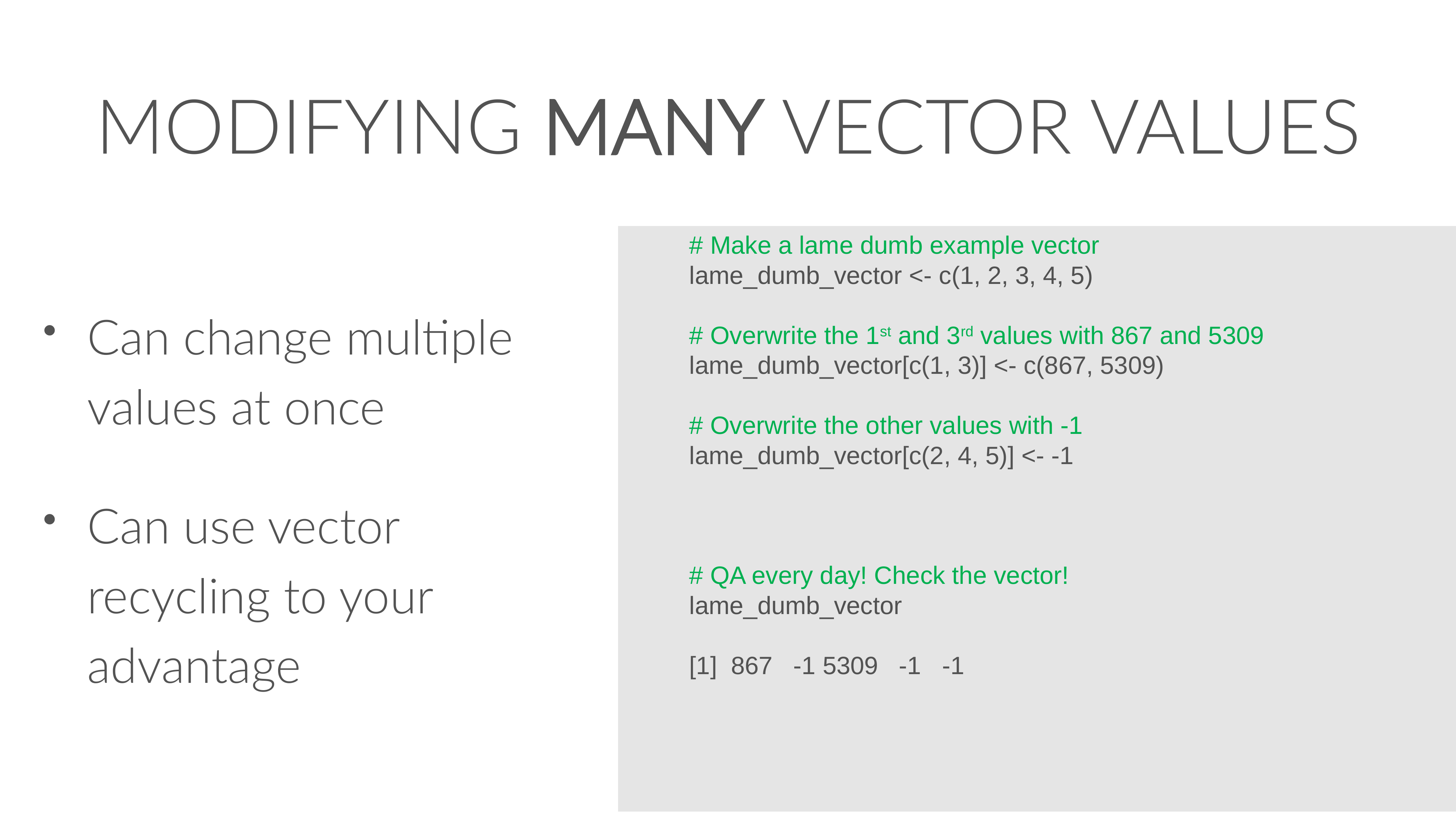

# MODIFYING MANY VECTOR VALUES
# Make a lame dumb example vector
lame_dumb_vector <- c(1, 2, 3, 4, 5)

# Overwrite the 1st and 3rd values with 867 and 5309
lame_dumb_vector[c(1, 3)] <- c(867, 5309)

# Overwrite the other values with -1
lame_dumb_vector[c(2, 4, 5)] <- -1

# QA every day! Check the vector!
lame_dumb_vector

[1]  867   -1 5309   -1   -1
Can change multiple values at once
Can use vector recycling to your advantage